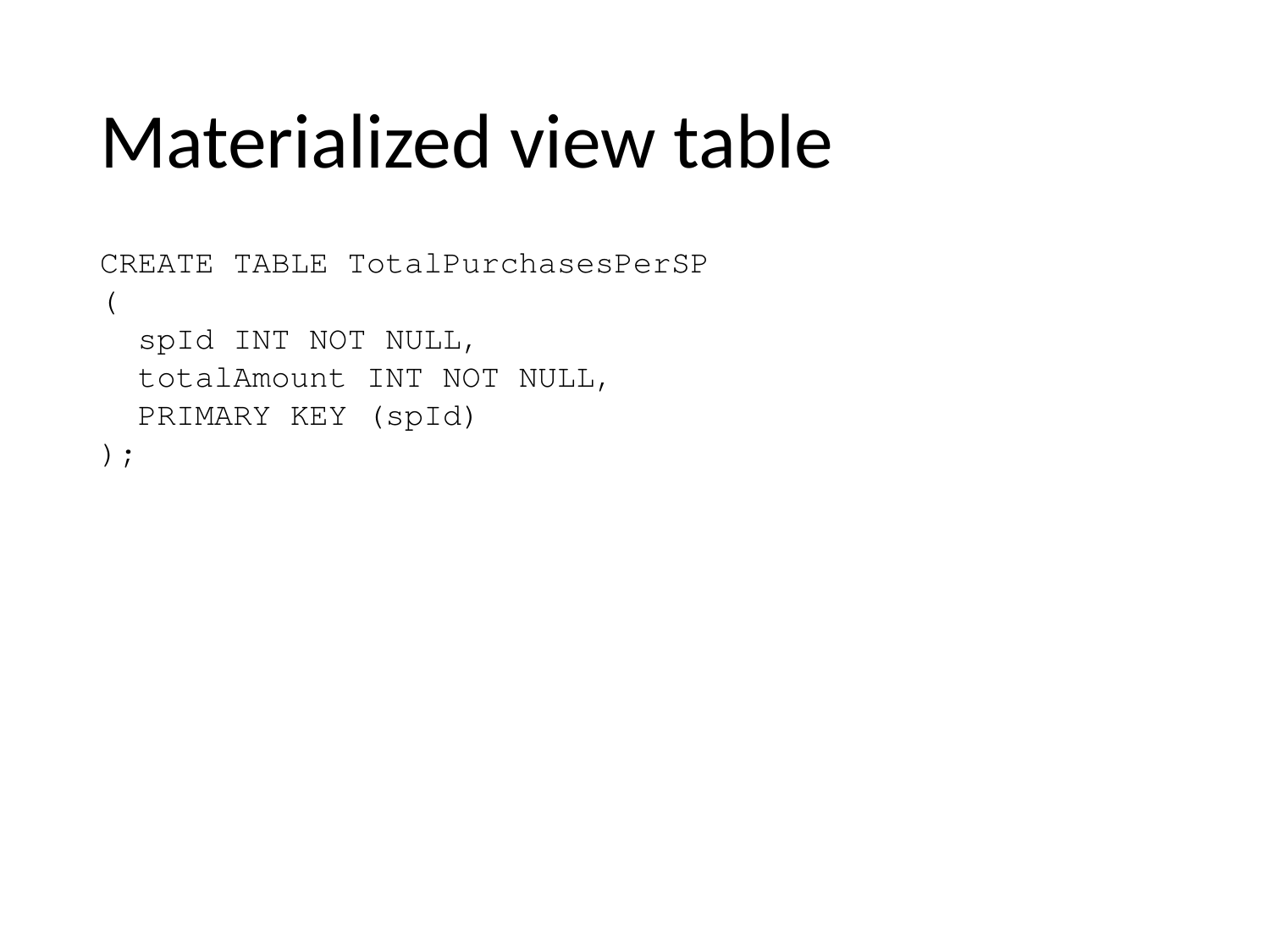

# Materialized view table
CREATE TABLE TotalPurchasesPerSP
(
  spId INT NOT NULL,
  totalAmount INT NOT NULL,
  PRIMARY KEY (spId)
);